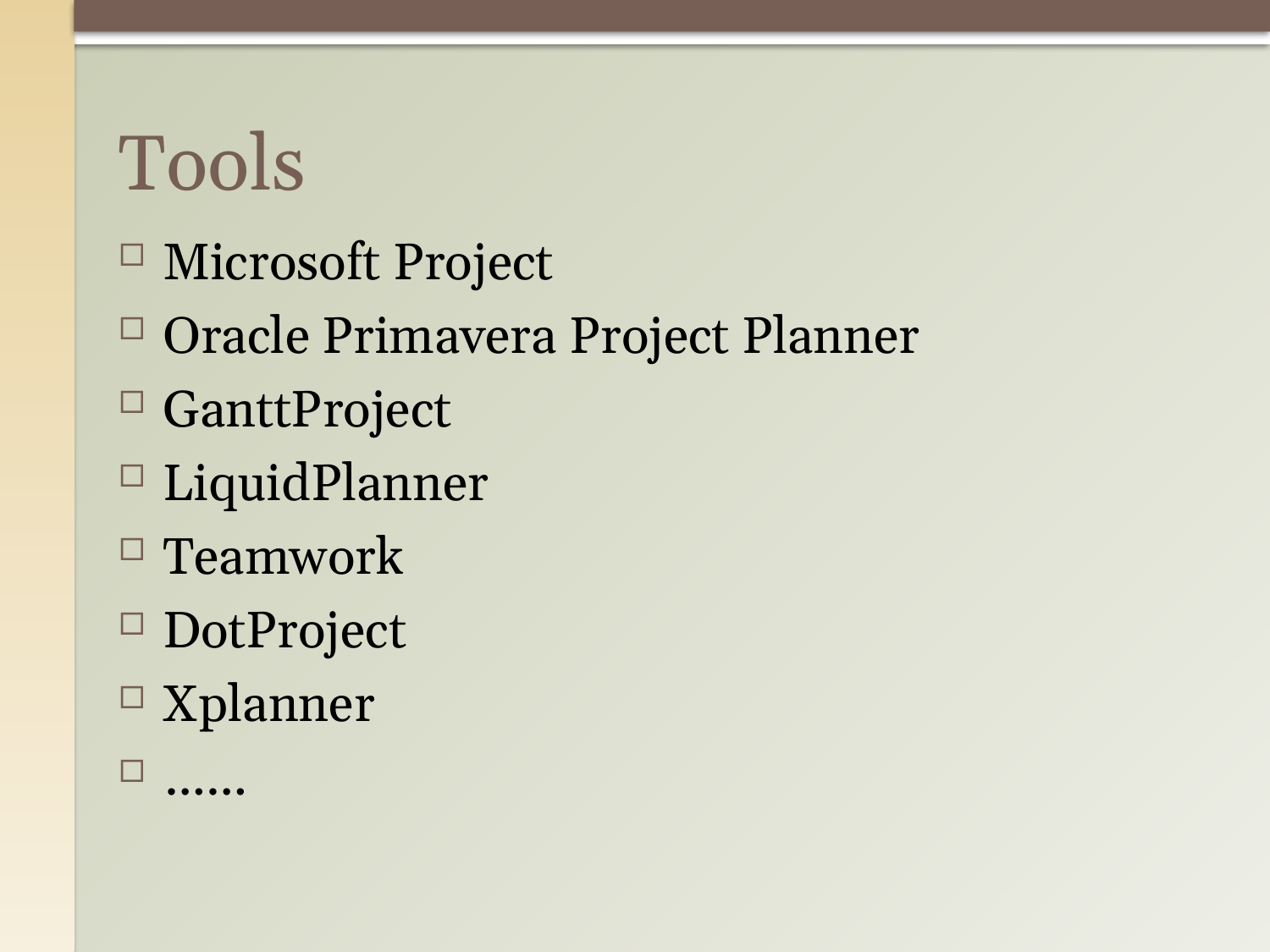

# Tools
Microsoft Project
Oracle Primavera Project Planner
GanttProject
LiquidPlanner
Teamwork
DotProject
Xplanner
……